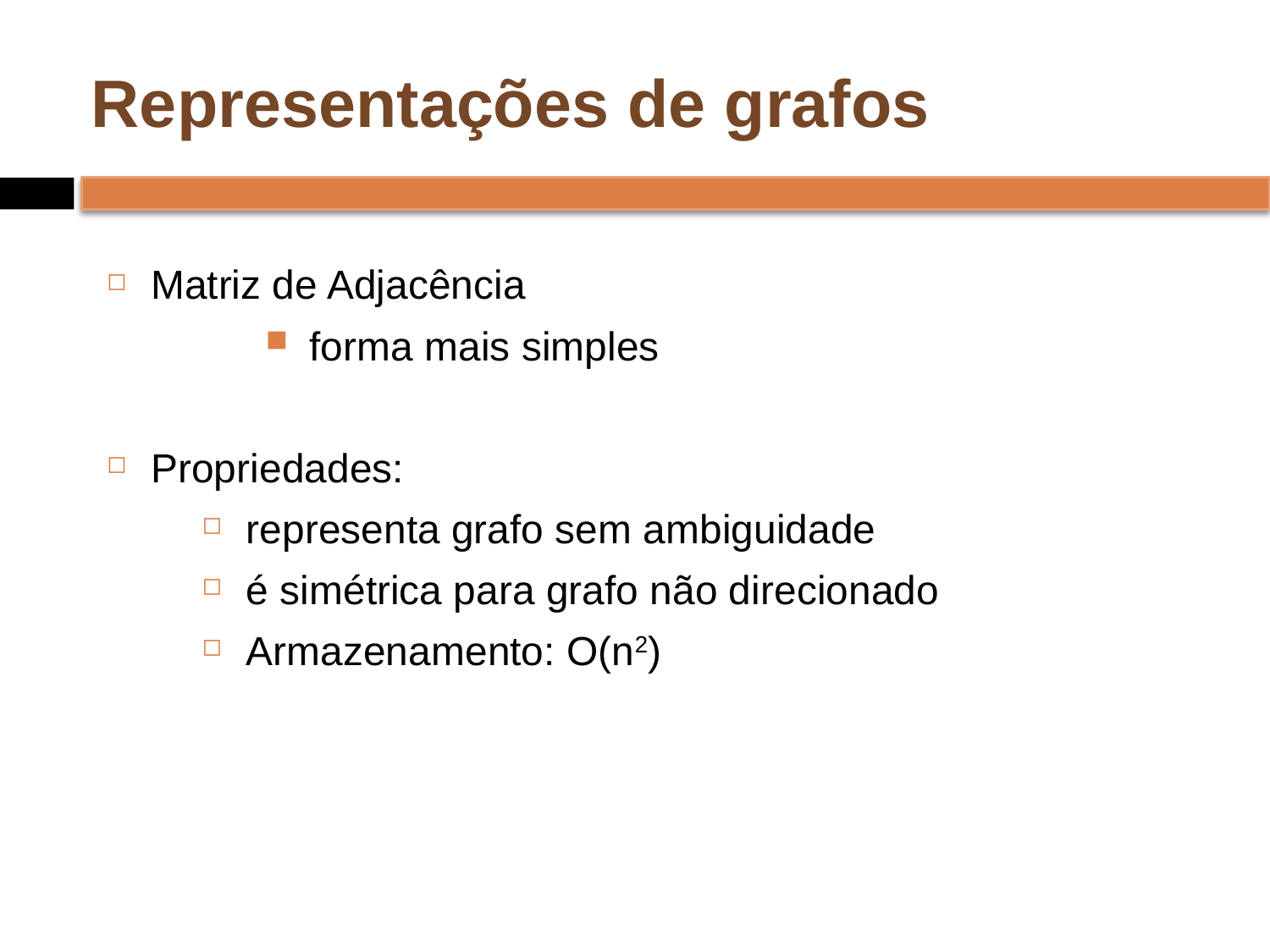

# Representações de grafos
Matriz de Adjacência
forma mais simples

Propriedades:
representa grafo sem ambiguidade
é simétrica para grafo não direcionado
Armazenamento: O(n2)
47